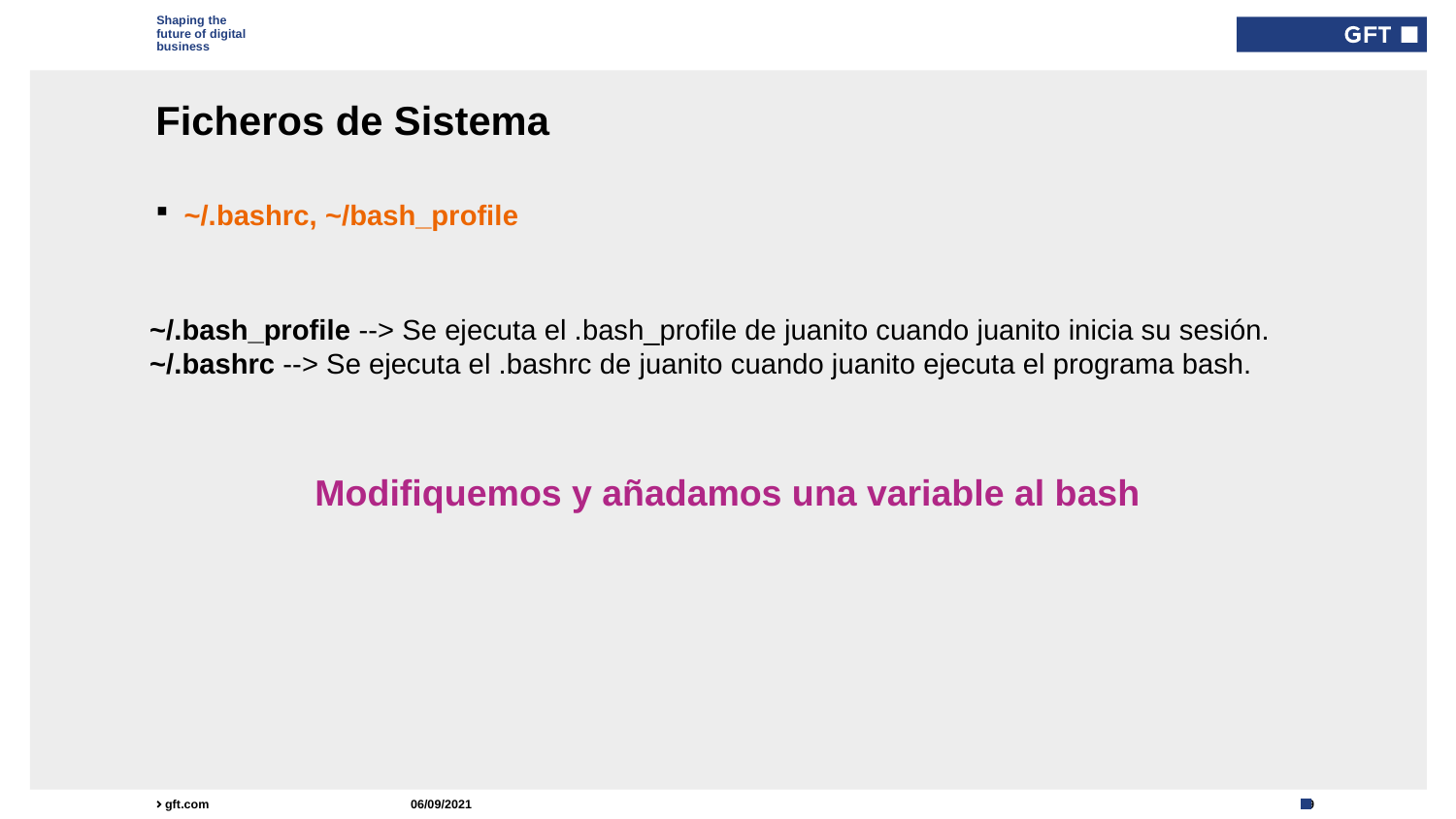

Type here if  add info needed  for every slide

# Ficheros de Sistema
~/.bashrc, ~/bash_profile

~/.bash_profile --> Se ejecuta el .bash_profile de juanito cuando juanito inicia su sesión.
~/.bashrc --> Se ejecuta el .bashrc de juanito cuando juanito ejecuta el programa bash.
Modifiquemos y añadamos una variable al bash
06/09/2021